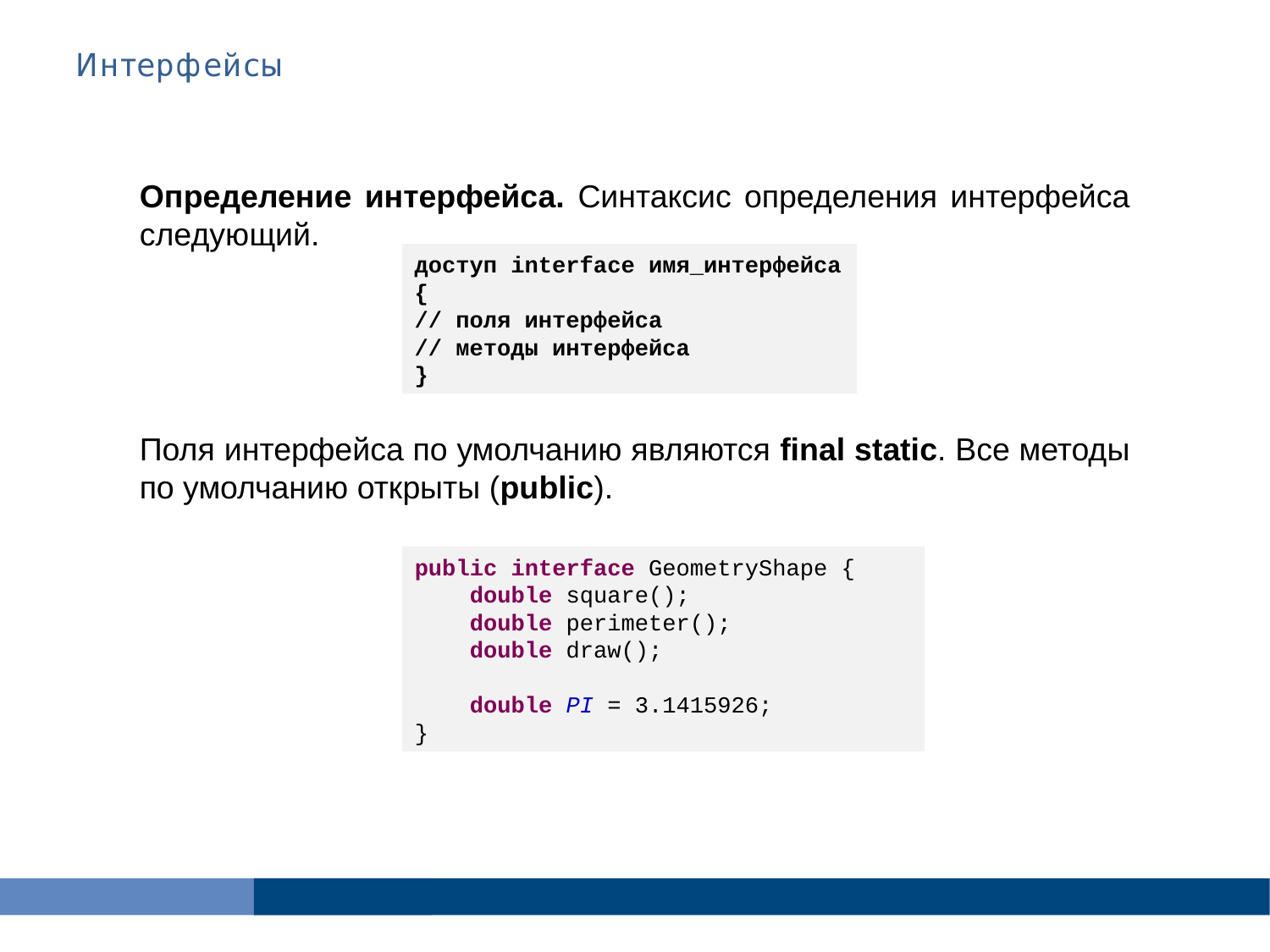

Интерфейсы
Определение интерфейса. Синтаксис определения интерфейса следующий.

доступ interface имя_интерфейса
{
// поля интерфейса
// методы интерфейса
}
Поля интерфейса по умолчанию являются final static. Все методы по умолчанию открыты (public).

public interface GeometryShape {
    double square();
    double perimeter();
    double draw();

    double PI = 3.1415926;
}